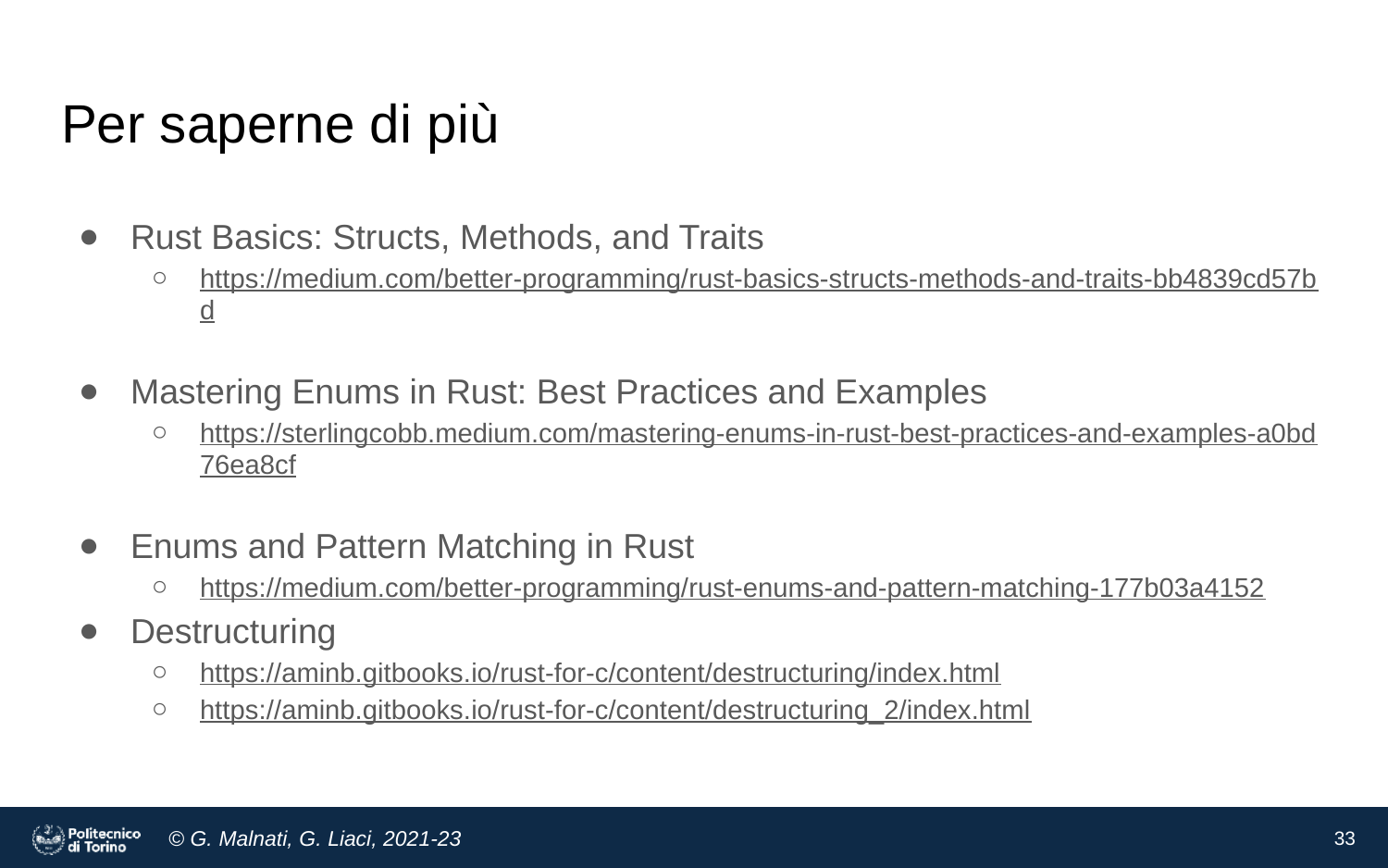

# Per saperne di più
Rust Basics: Structs, Methods, and Traits
https://medium.com/better-programming/rust-basics-structs-methods-and-traits-bb4839cd57bd
Mastering Enums in Rust: Best Practices and Examples
https://sterlingcobb.medium.com/mastering-enums-in-rust-best-practices-and-examples-a0bd76ea8cf
Enums and Pattern Matching in Rust
https://medium.com/better-programming/rust-enums-and-pattern-matching-177b03a4152
Destructuring
https://aminb.gitbooks.io/rust-for-c/content/destructuring/index.html
https://aminb.gitbooks.io/rust-for-c/content/destructuring_2/index.html
33